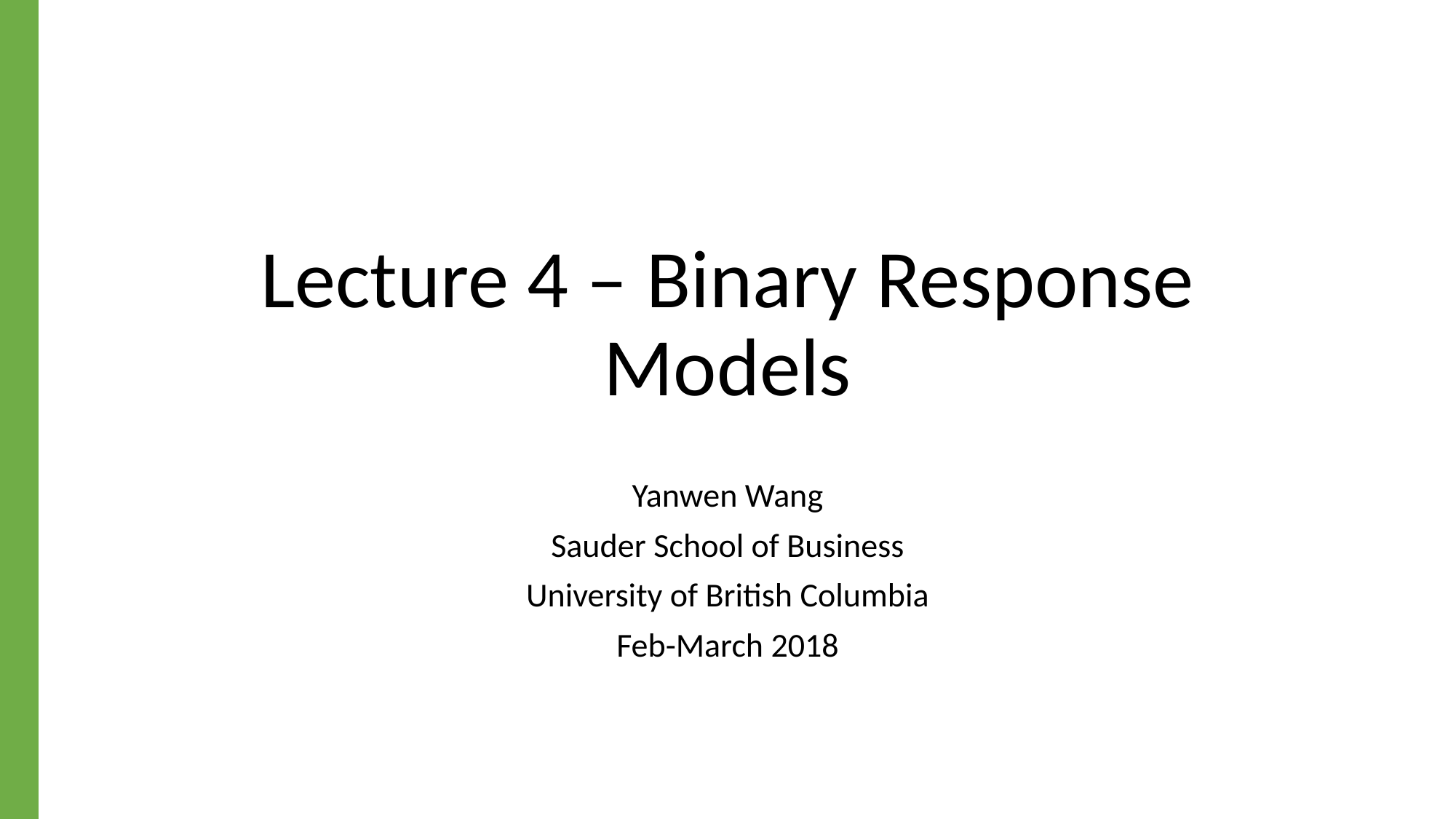

# Lecture 4 – Binary Response Models
Yanwen Wang
Sauder School of Business
University of British Columbia
Feb-March 2018